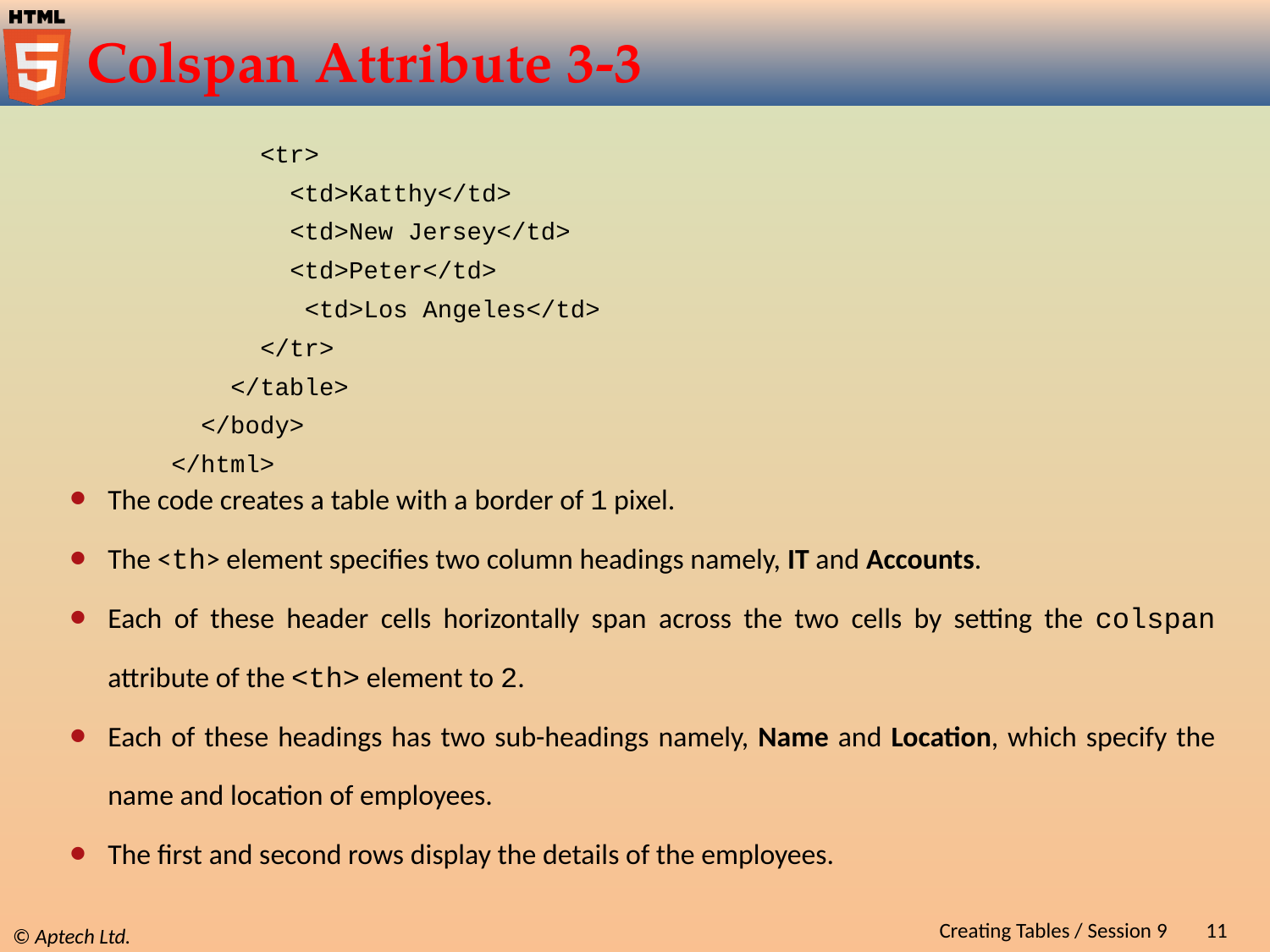

# Colspan Attribute 3-3
      <tr>
        <td>Katthy</td>
        <td>New Jersey</td>
        <td>Peter</td>
         <td>Los Angeles</td>
      </tr>
    </table>
  </body>
</html>
The code creates a table with a border of 1 pixel.
The <th> element specifies two column headings namely, IT and Accounts.
Each of these header cells horizontally span across the two cells by setting the colspan attribute of the <th> element to 2.
Each of these headings has two sub-headings namely, Name and Location, which specify the name and location of employees.
The first and second rows display the details of the employees.
Creating Tables / Session 9
11